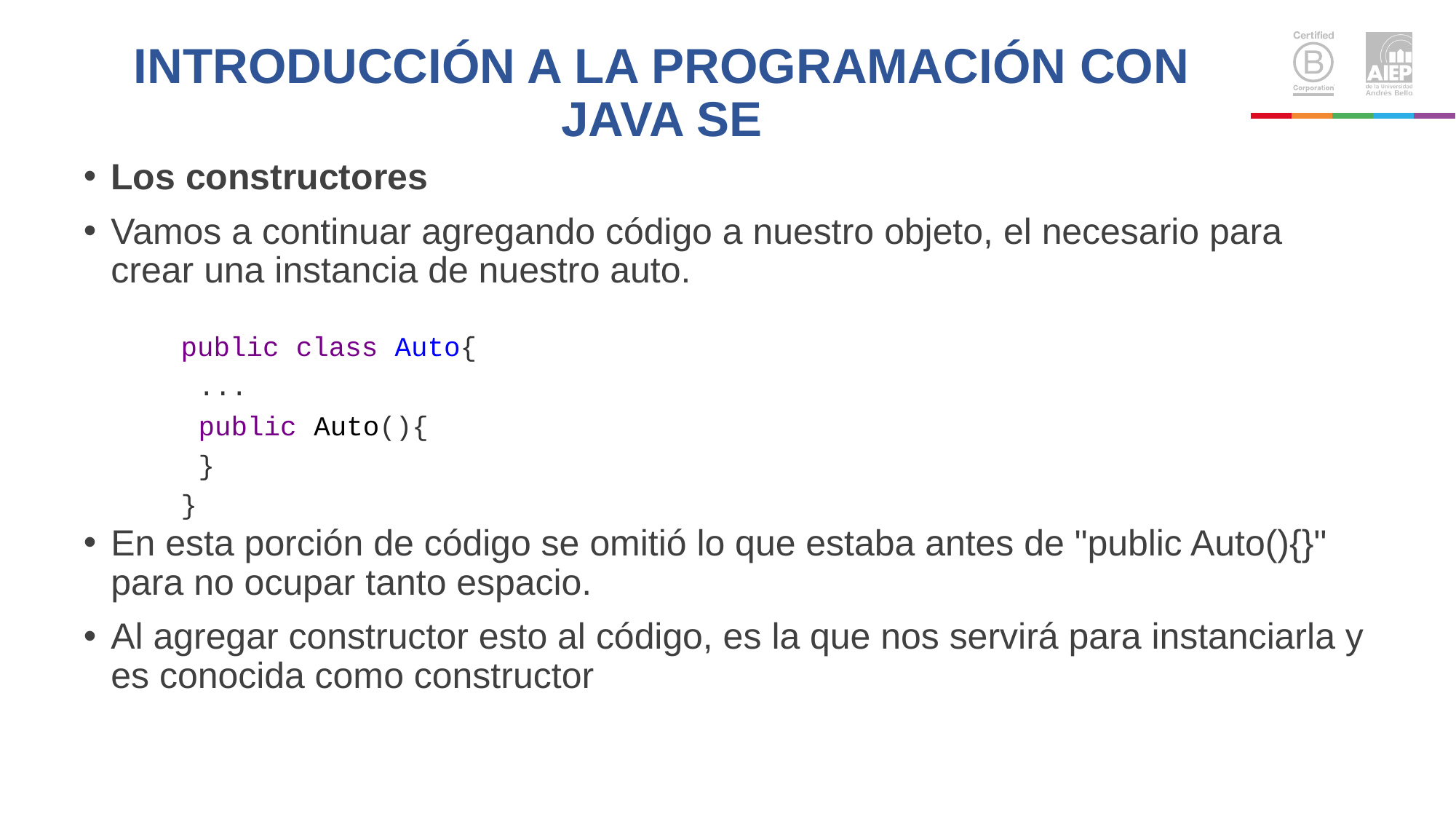

# INTRODUCCIÓN A LA PROGRAMACIÓN CON JAVA SE
Los constructores
Vamos a continuar agregando código a nuestro objeto, el necesario para crear una instancia de nuestro auto.

En esta porción de código se omitió lo que estaba antes de "public Auto(){}" para no ocupar tanto espacio.
Al agregar constructor esto al código, es la que nos servirá para instanciarla y es conocida como constructor

public class Auto{
...
public Auto(){
}
}